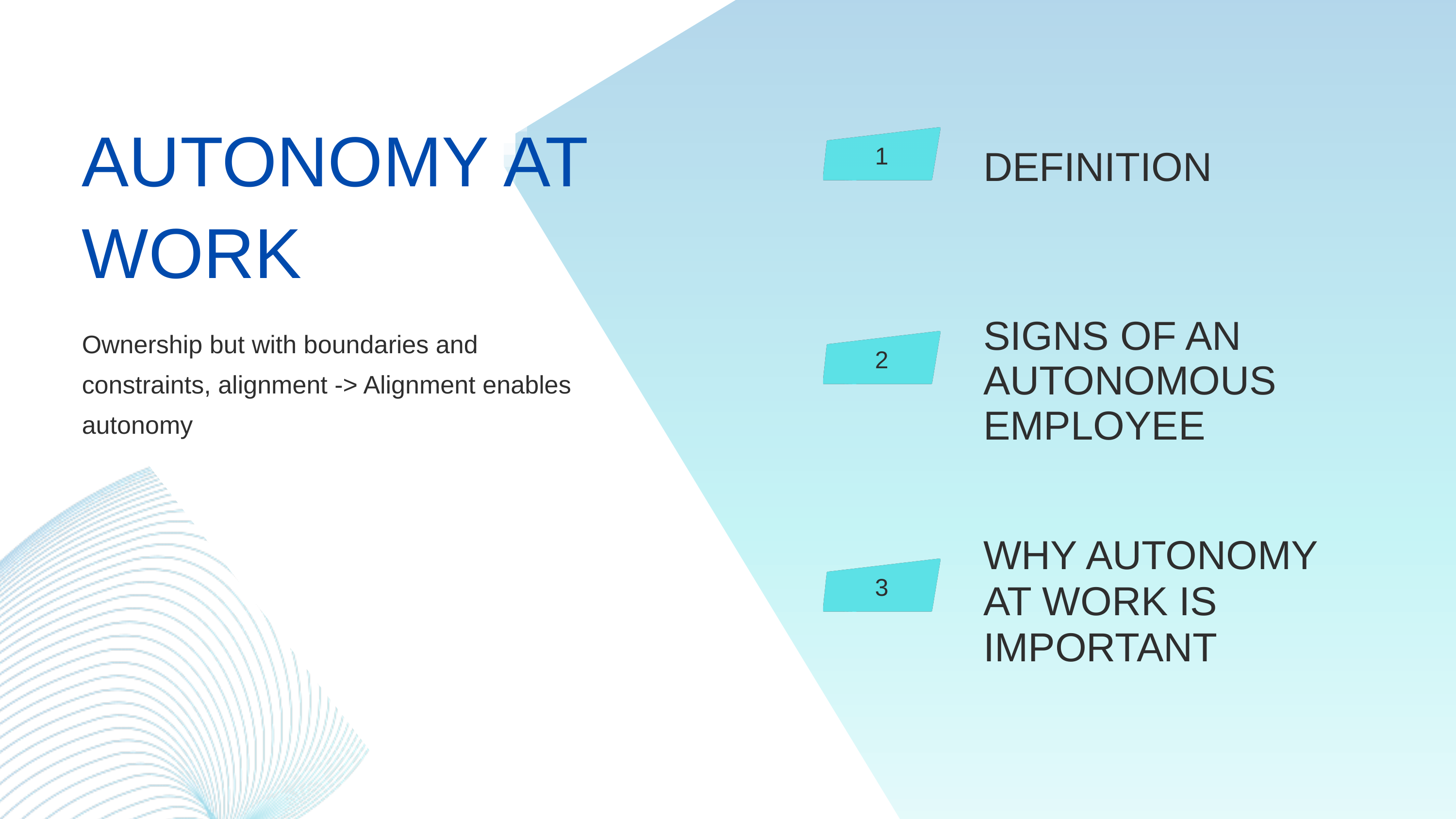

AUTONOMY AT
WORK
DEFINITION

1
SIGNS OF AN AUTONOMOUS EMPLOYEE
Ownership but with boundaries and constraints, alignment -> Alignment enables autonomy

2
WHY AUTONOMY AT WORK IS IMPORTANT

3